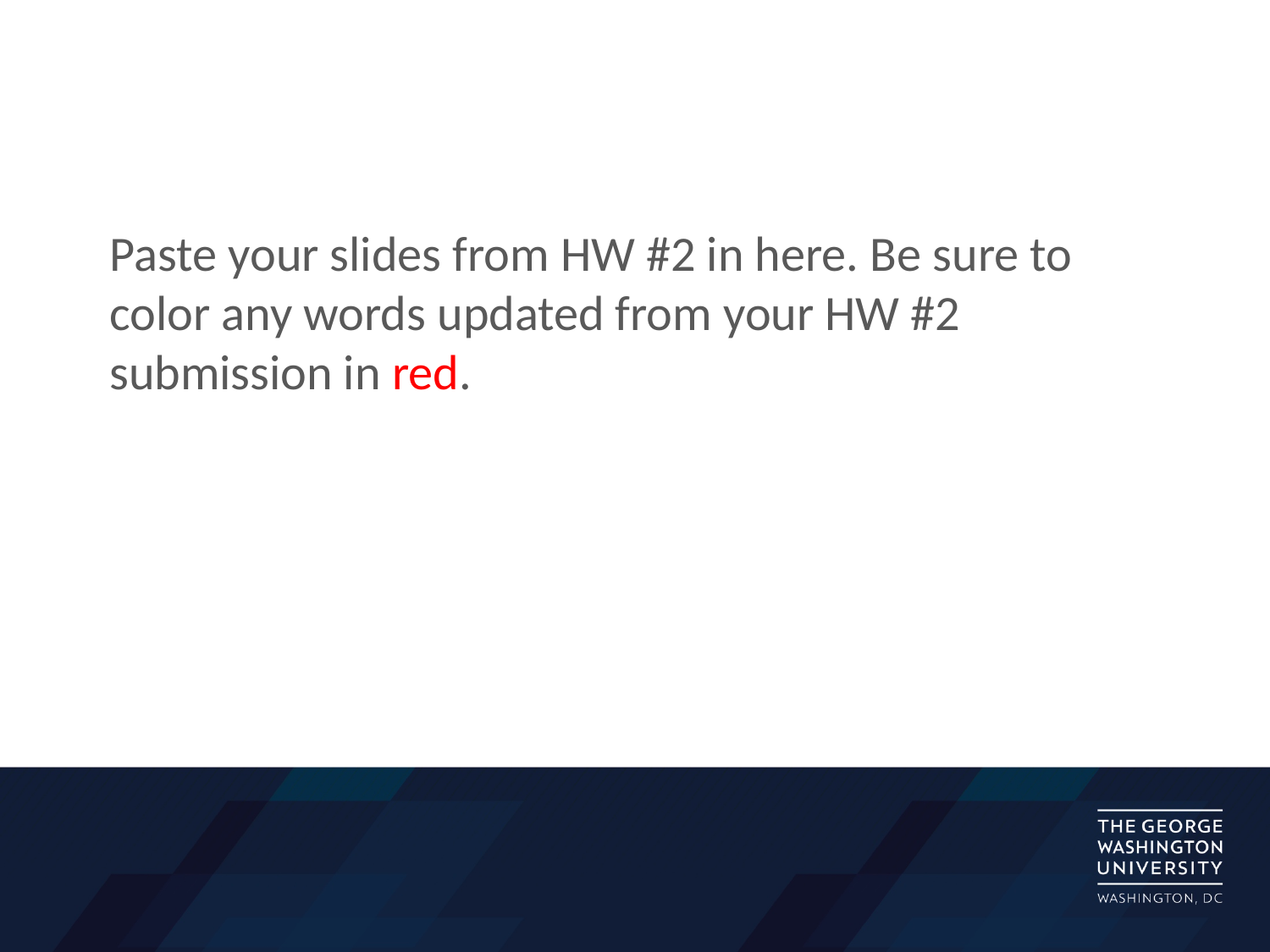

Paste your slides from HW #2 in here. Be sure to color any words updated from your HW #2 submission in red.